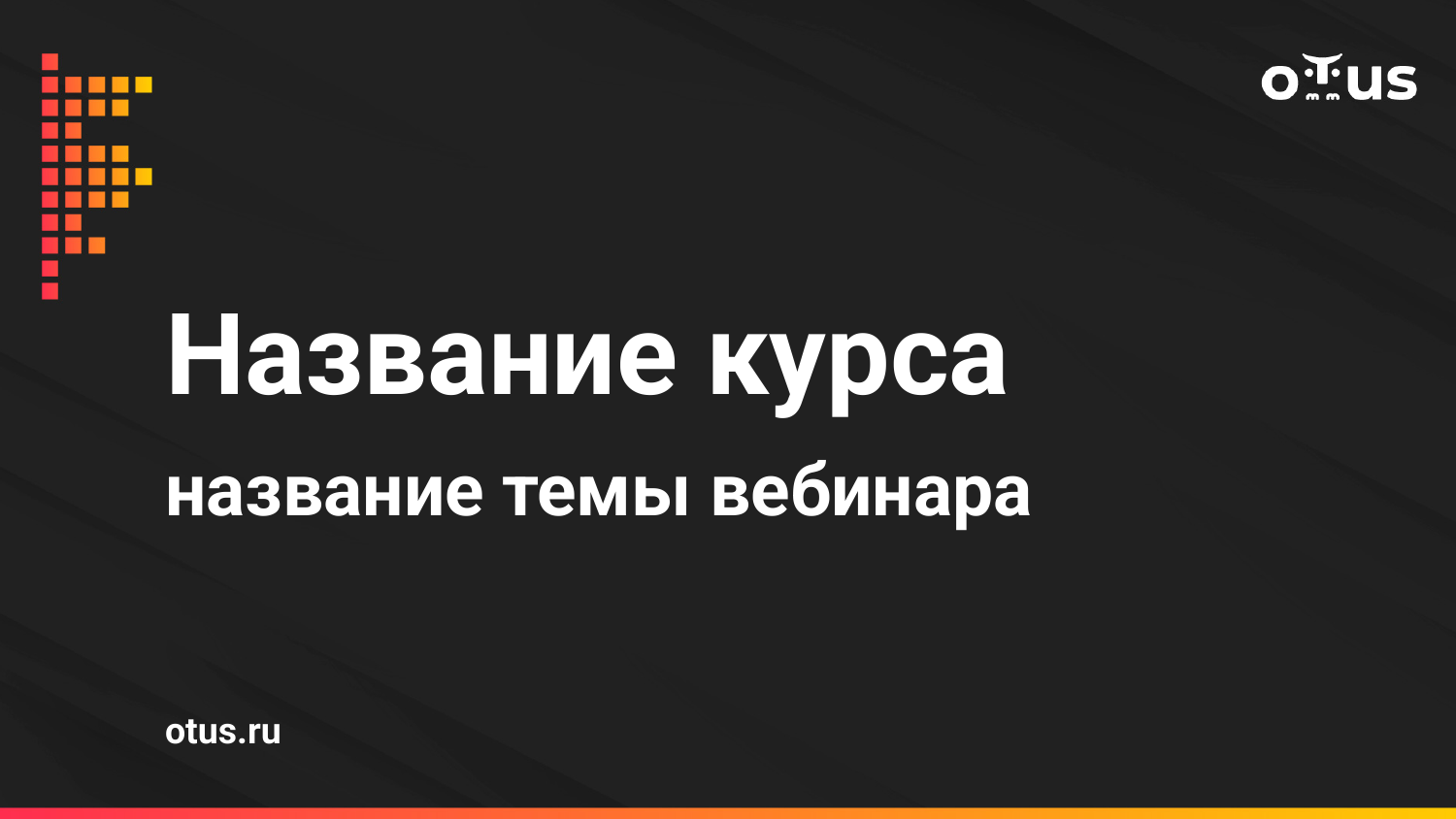

# Название курса
название темы вебинара
otus.ru